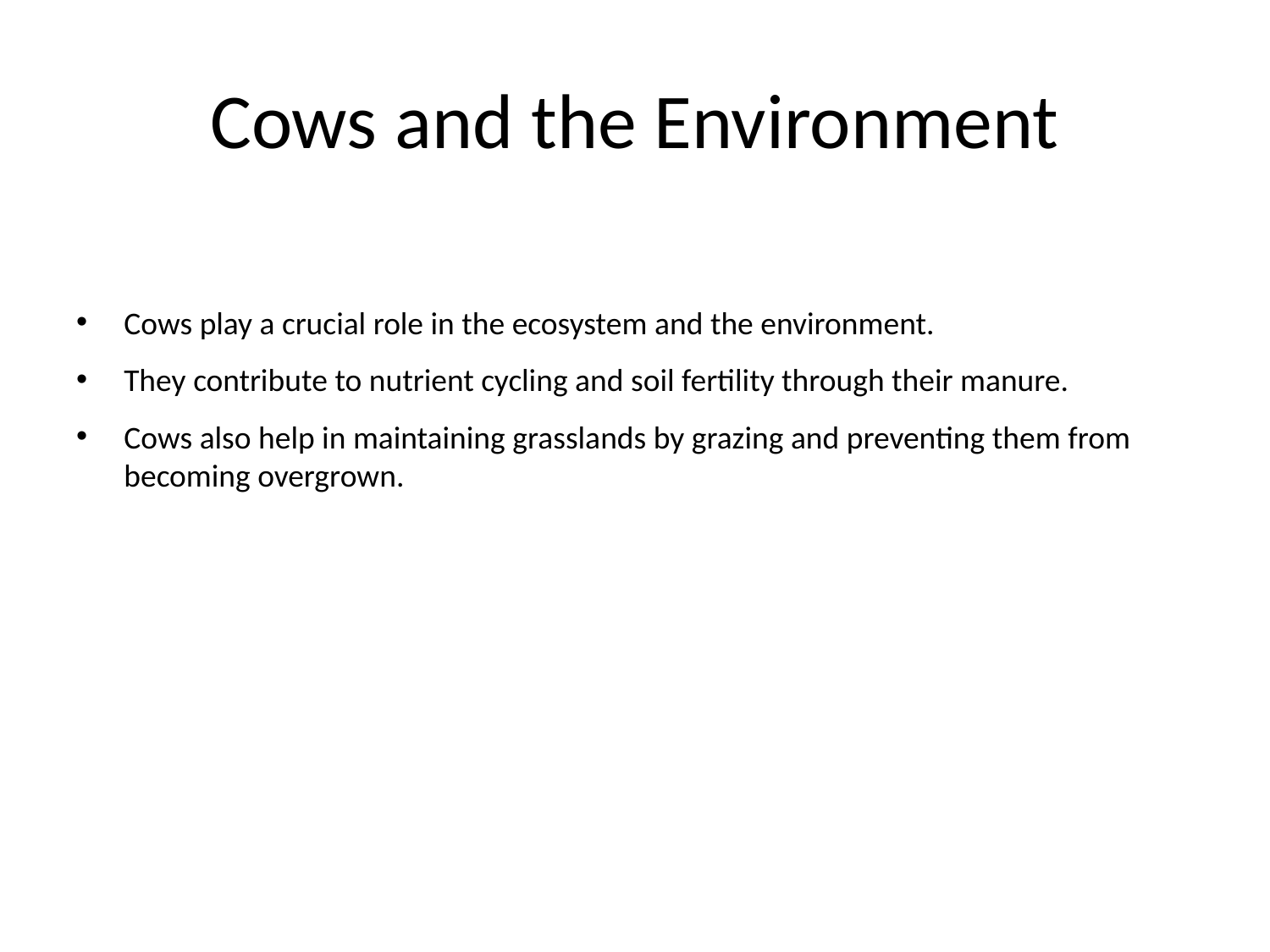

# Cows and the Environment

Cows play a crucial role in the ecosystem and the environment.
They contribute to nutrient cycling and soil fertility through their manure.
Cows also help in maintaining grasslands by grazing and preventing them from becoming overgrown.